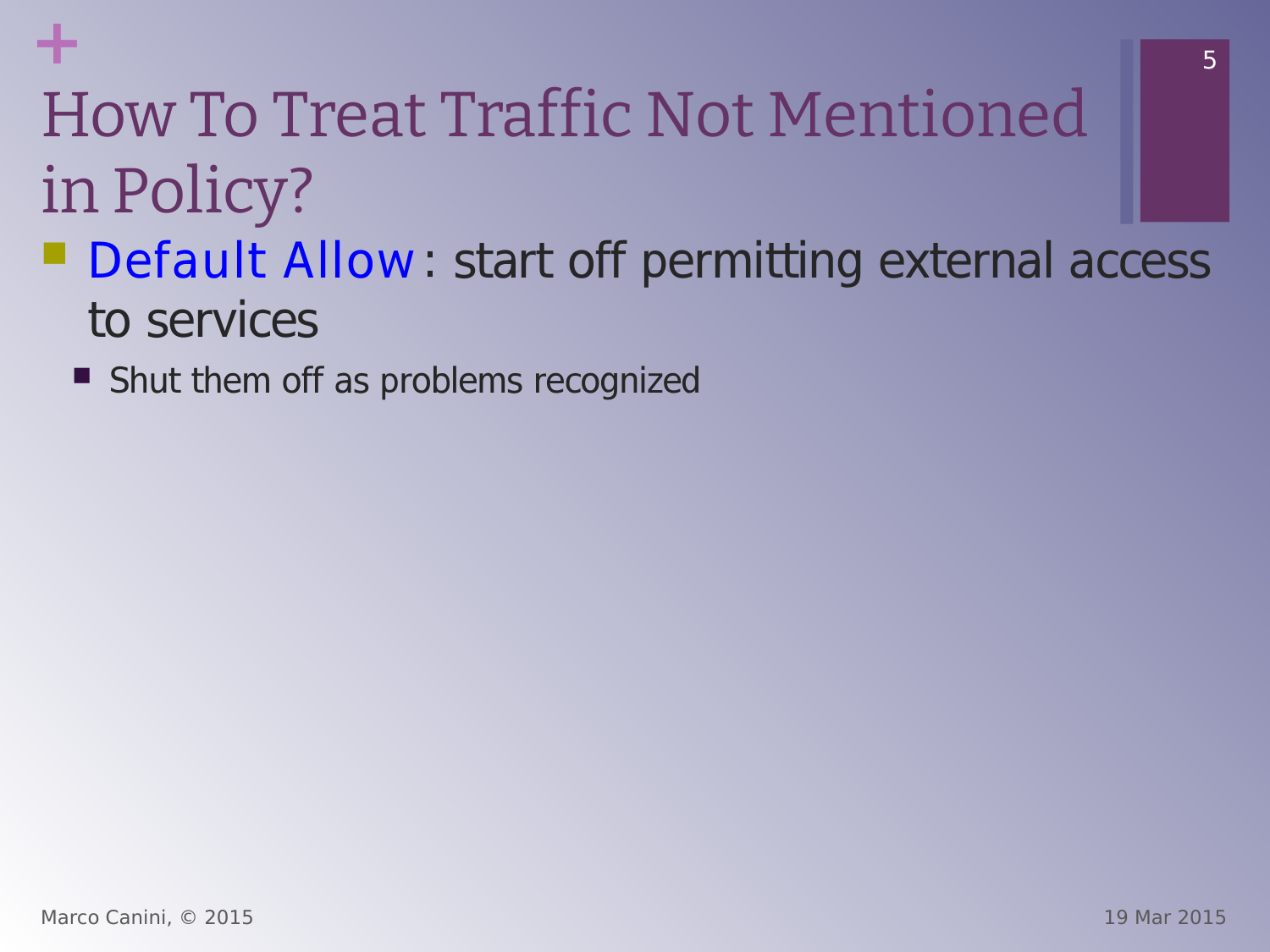

5
# How To Treat Traffic Not Mentioned in Policy?
Default Allow: start off permitting external access to services
Shut them off as problems recognized
Marco Canini, © 2015
19 Mar 2015